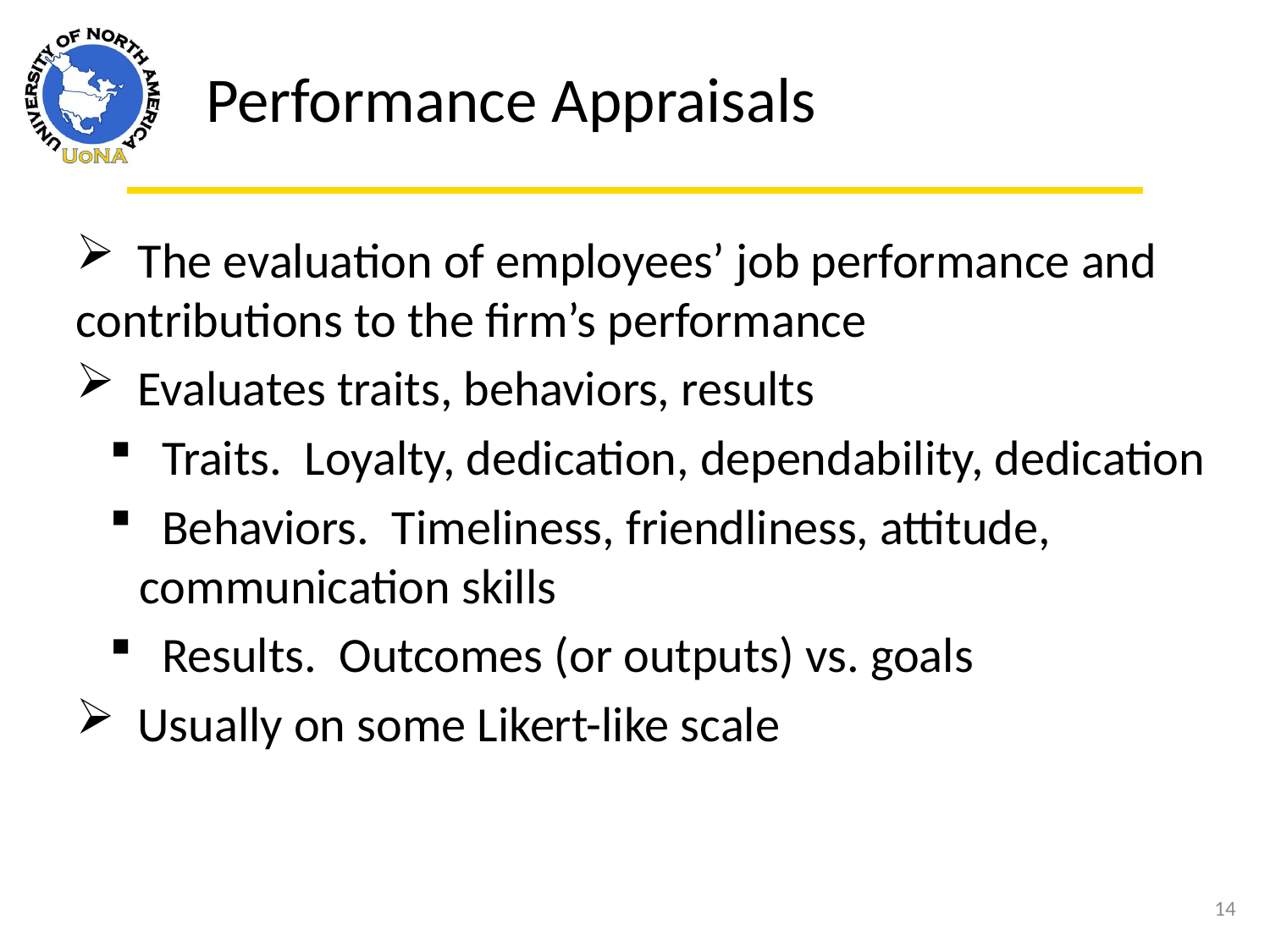

Performance Appraisals
  The evaluation of employees’ job performance and contributions to the firm’s performance
  Evaluates traits, behaviors, results
  Traits.  Loyalty, dedication, dependability, dedication
  Behaviors.  Timeliness, friendliness, attitude, communication skills
  Results.  Outcomes (or outputs) vs. goals
  Usually on some Likert-like scale
14